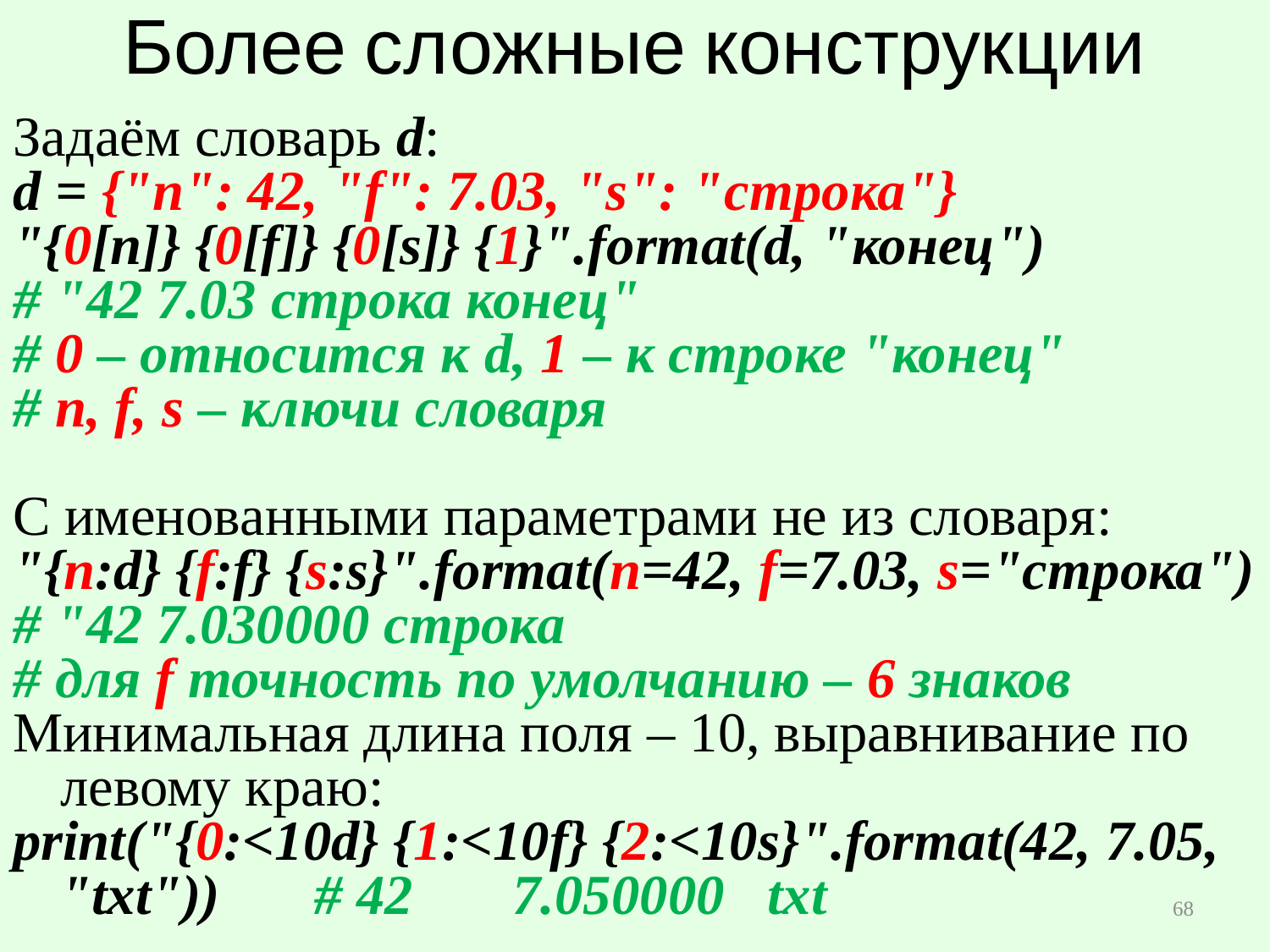

# Более сложные конструкции
Задаём словарь d:
d = {"n": 42, "f": 7.03, "s": "строка"}
"{0[n]} {0[f]} {0[s]} {1}".format(d, "конец")
# "42 7.03 строка конец"
# 0 – относится к d, 1 – к строке "конец"
# n, f, s – ключи словаря

С именованными параметрами не из словаря:
"{n:d} {f:f} {s:s}".format(n=42, f=7.03, s="строка")
# "42 7.030000 строка
# для f точность по умолчанию – 6 знаков
Минимальная длина поля – 10, выравнивание по левому краю:
print("{0:<10d} {1:<10f} {2:<10s}".format(42, 7.05, "txt")) 	# 42       7.050000   txt
68